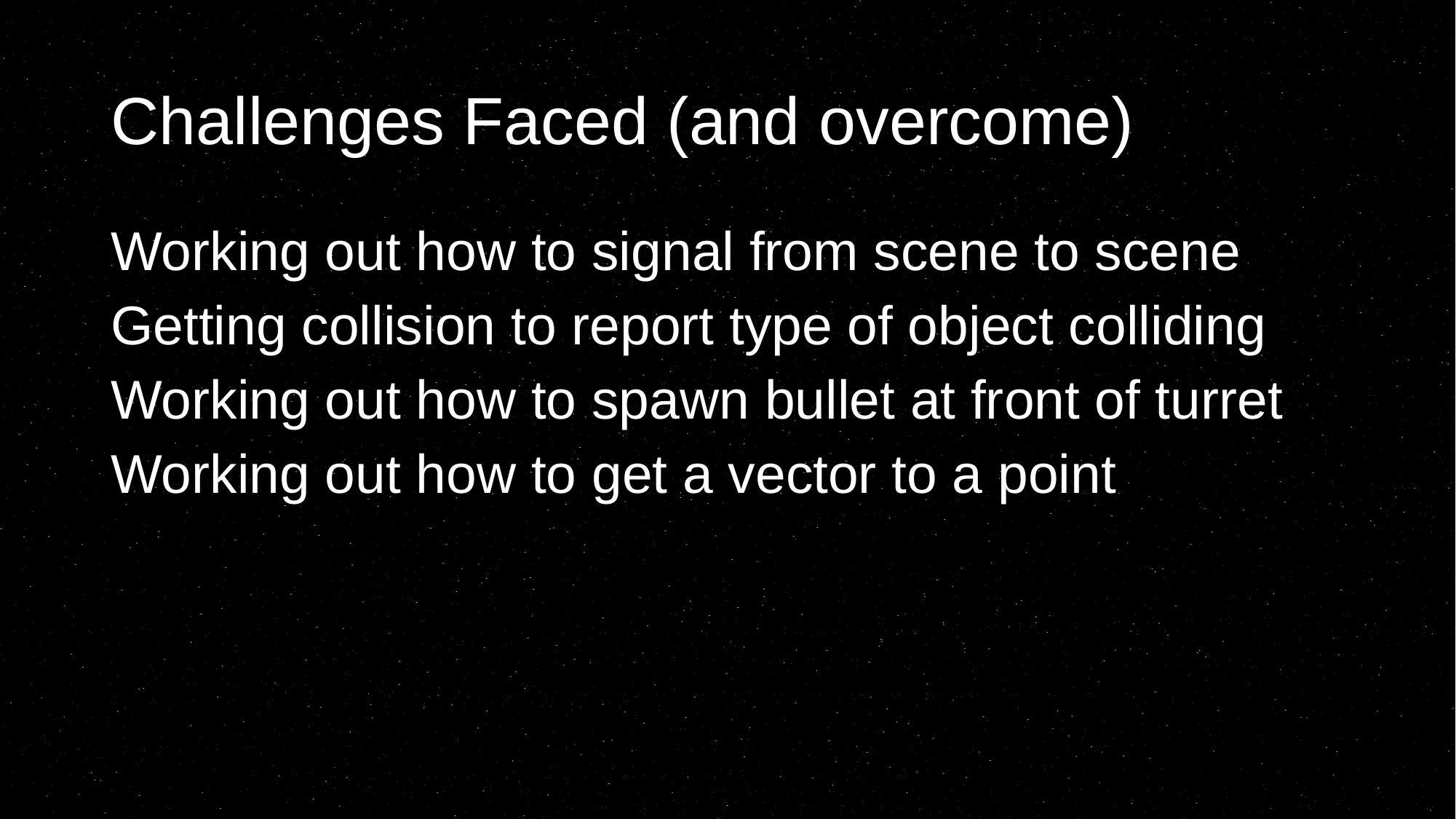

# Challenges Faced (and overcome)
Working out how to signal from scene to scene
Getting collision to report type of object colliding
Working out how to spawn bullet at front of turret
Working out how to get a vector to a point